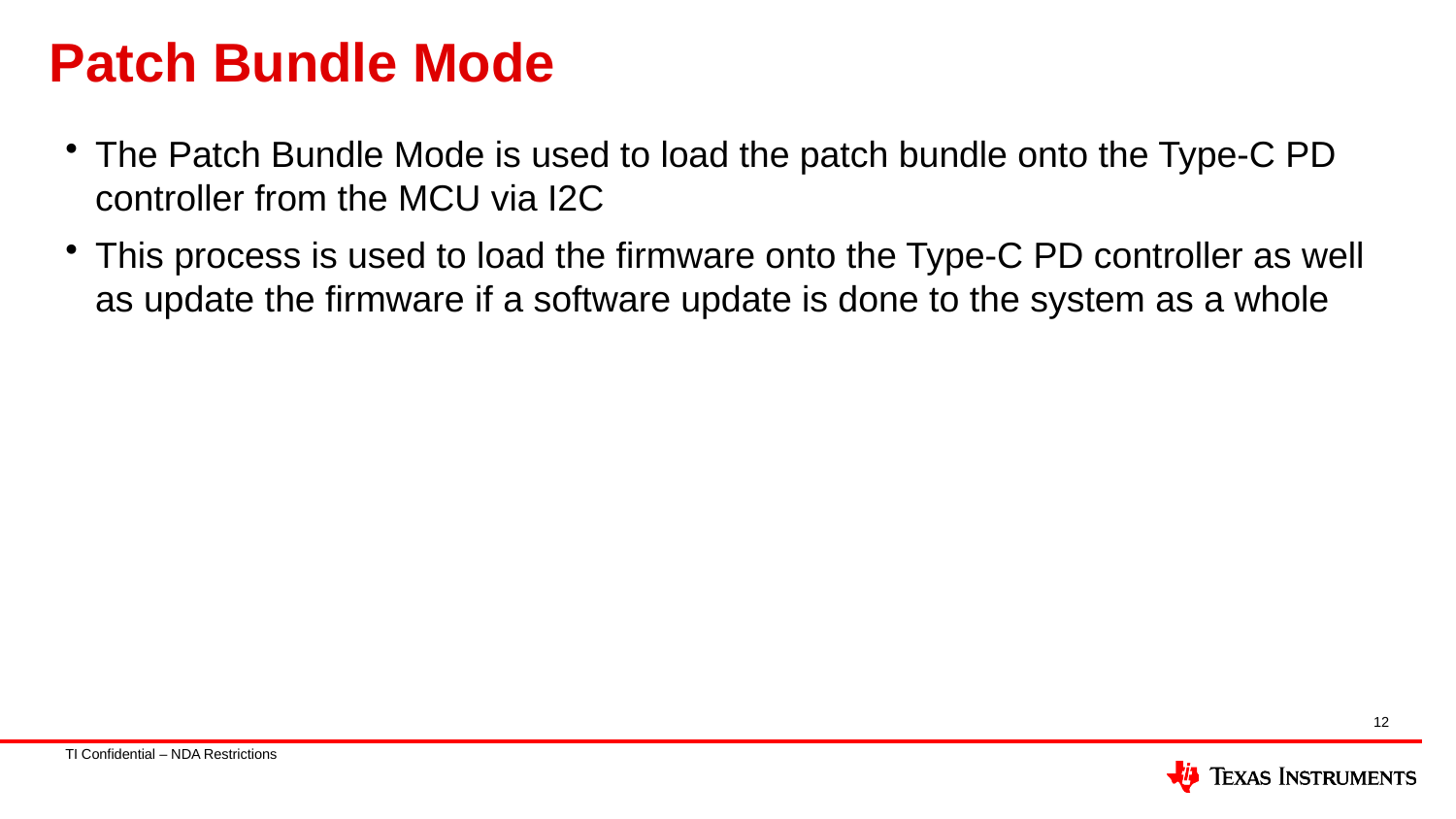

# Patch Bundle Mode
The Patch Bundle Mode is used to load the patch bundle onto the Type-C PD controller from the MCU via I2C
This process is used to load the firmware onto the Type-C PD controller as well as update the firmware if a software update is done to the system as a whole
12